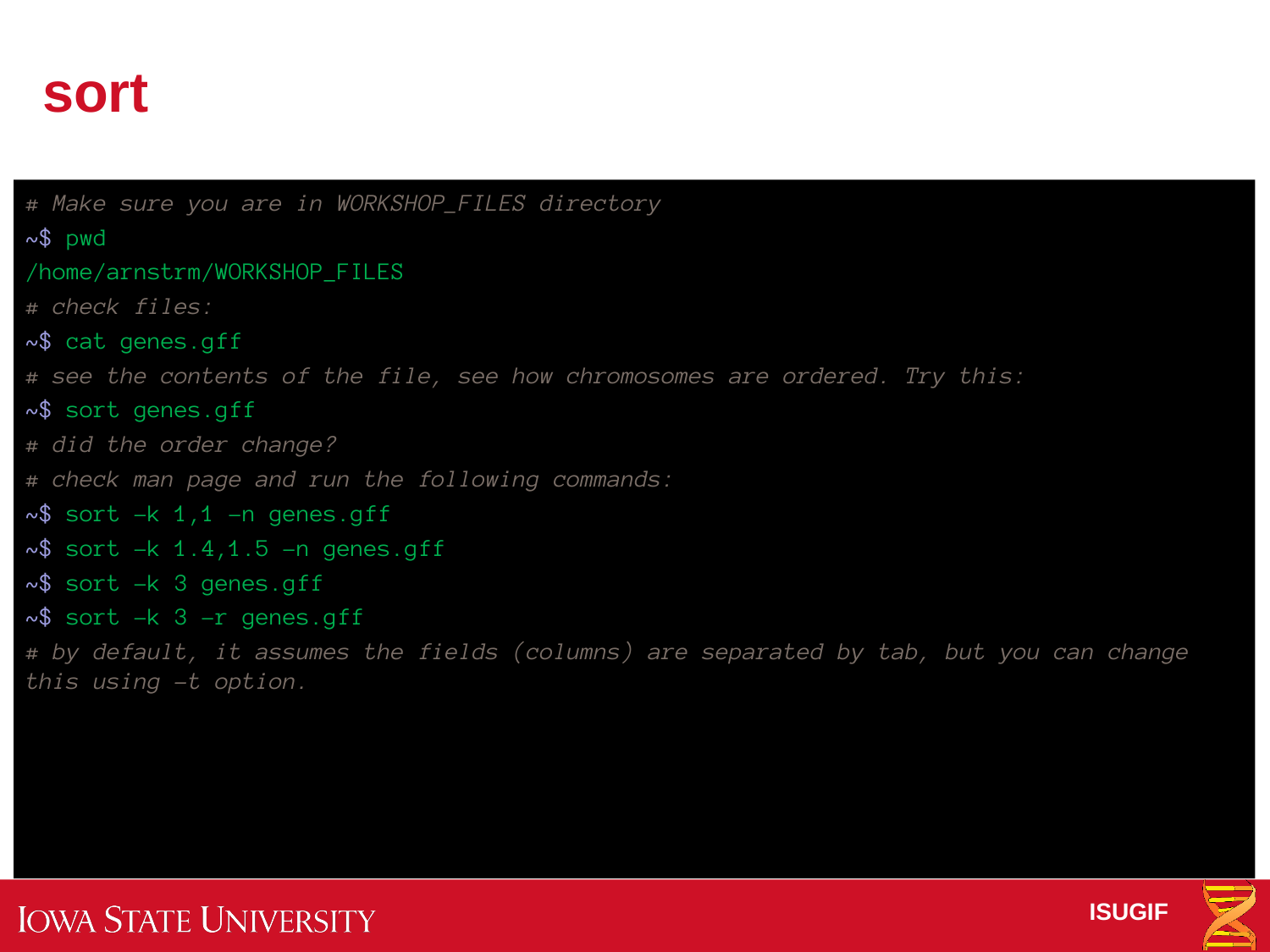

# sort
# Make sure you are in WORKSHOP_FILES directory
~$ pwd
/home/arnstrm/WORKSHOP_FILES
# check files:
~$ cat genes.gff
# see the contents of the file, see how chromosomes are ordered. Try this:
~$ sort genes.gff
# did the order change?
# check man page and run the following commands:
~$ sort –k 1,1 –n genes.gff
~$ sort –k 1.4,1.5 –n genes.gff
~$ sort –k 3 genes.gff
~$ sort –k 3 –r genes.gff
# by default, it assumes the fields (columns) are separated by tab, but you can change this using -t option.